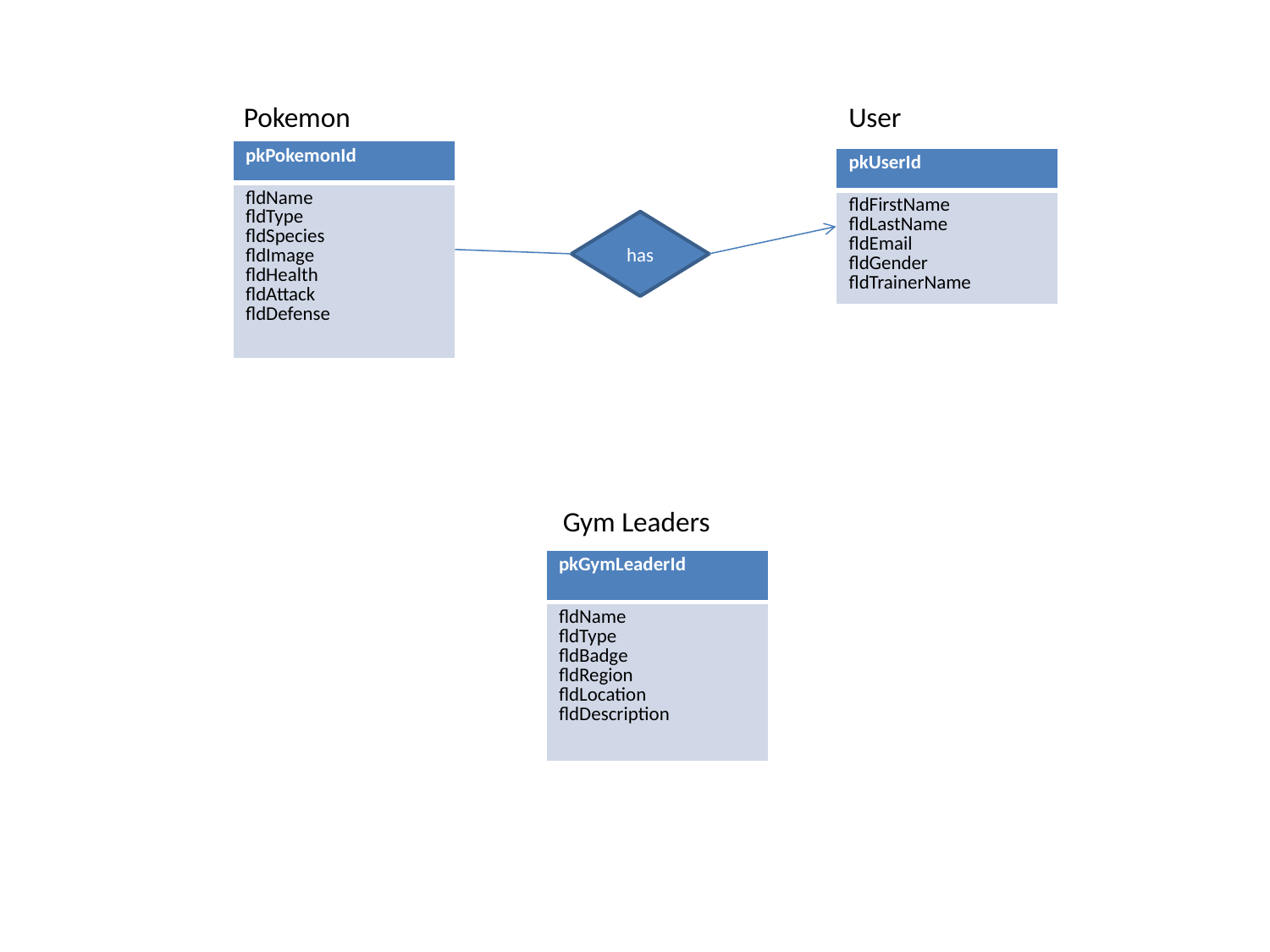

Pokemon
User
| pkPokemonId |
| --- |
| fldName fldType fldSpecies fldImage fldHealth fldAttack fldDefense |
| pkUserId |
| --- |
| fldFirstName fldLastName fldEmail fldGender fldTrainerName |
has
Gym Leaders
| pkGymLeaderId |
| --- |
| fldName fldType fldBadge fldRegion fldLocation fldDescription |